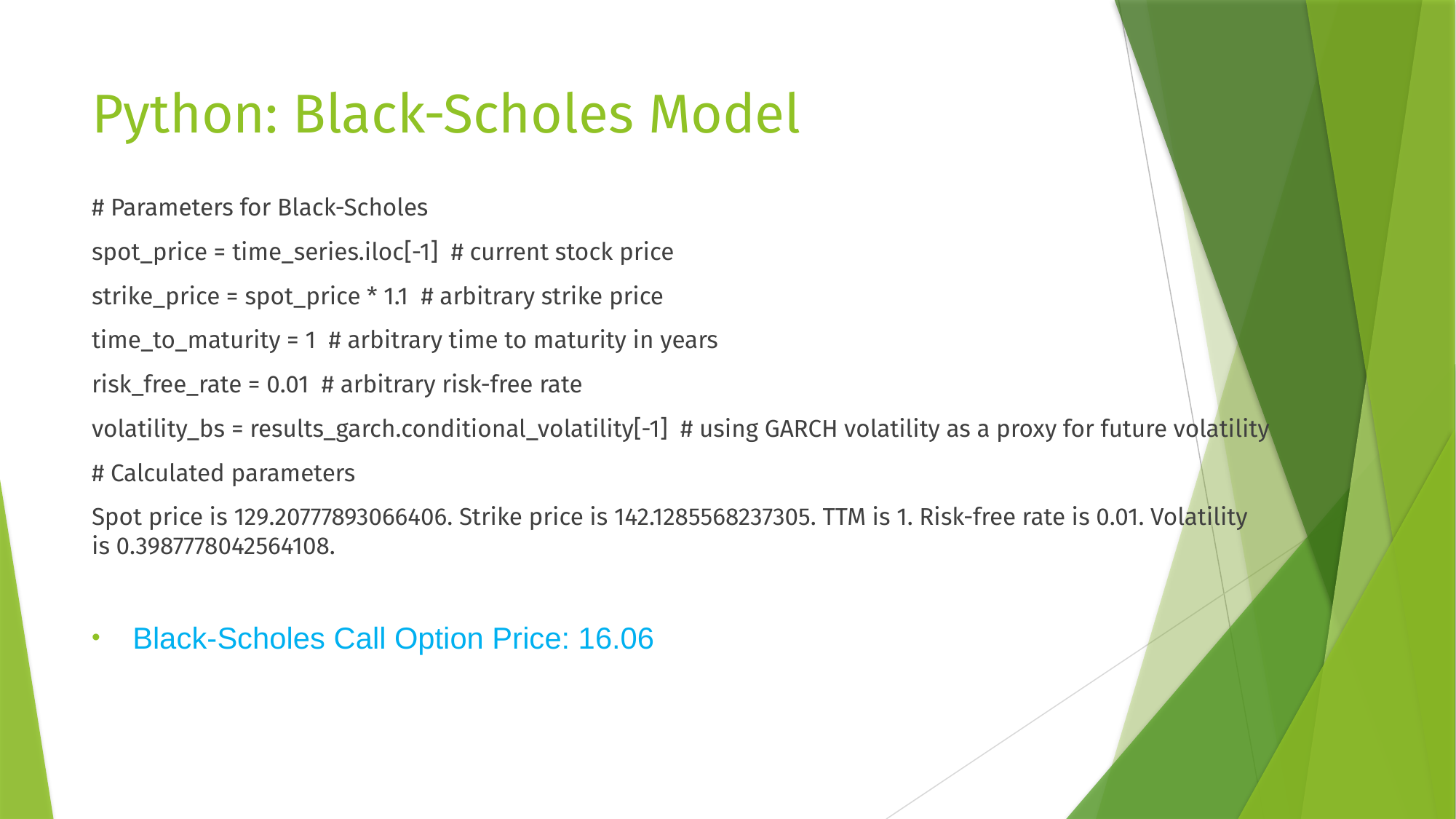

# Python: Black-Scholes Model
# Parameters for Black-Scholes
spot_price = time_series.iloc[-1]  # current stock price
strike_price = spot_price * 1.1  # arbitrary strike price
time_to_maturity = 1  # arbitrary time to maturity in years
risk_free_rate = 0.01  # arbitrary risk-free rate
volatility_bs = results_garch.conditional_volatility[-1]  # using GARCH volatility as a proxy for future volatility
# Calculated parameters
Spot price is 129.20777893066406. Strike price is 142.1285568237305. TTM is 1. Risk-free rate is 0.01. Volatility is 0.3987778042564108.

Black-Scholes Call Option Price: 16.06